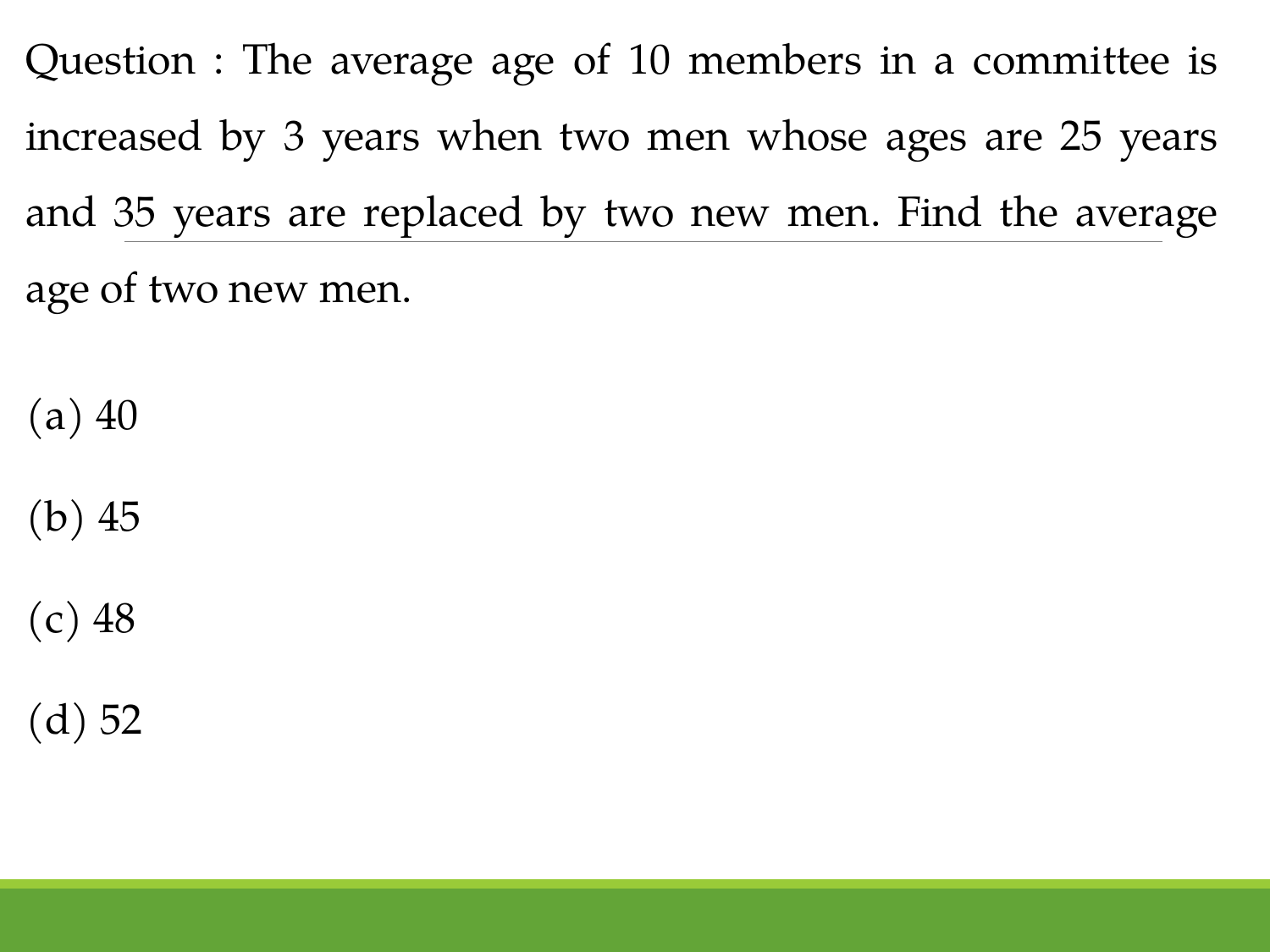

Question : The average age of 10 members in a committee is increased by 3 years when two men whose ages are 25 years and 35 years are replaced by two new men. Find the average age of two new men.

 40

 45

 48

 52